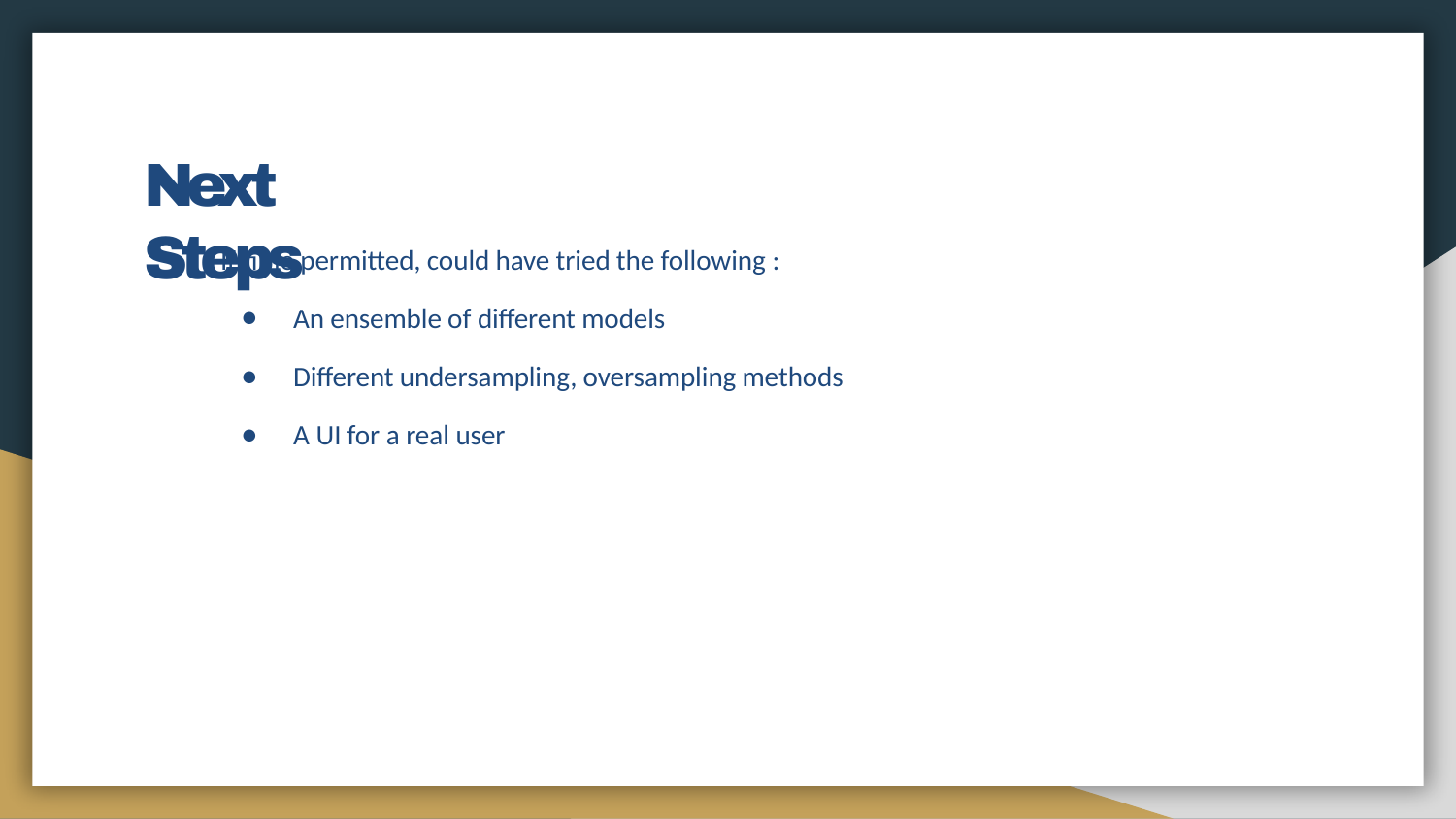

# Next Steps
If time permitted, could have tried the following :
An ensemble of different models
Different undersampling, oversampling methods
A UI for a real user